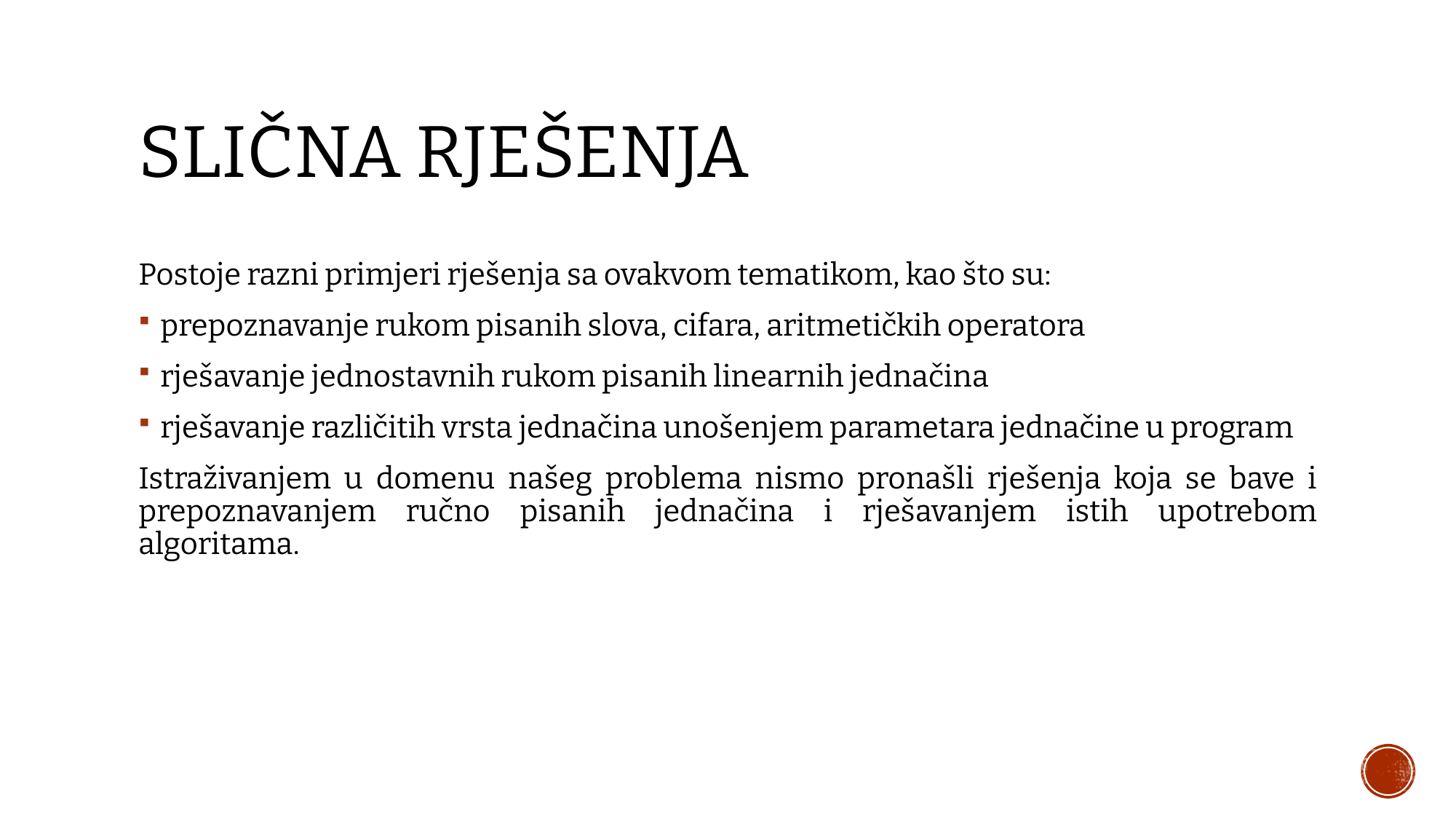

# Slična rješenja
Postoje razni primjeri rješenja sa ovakvom tematikom, kao što su:
prepoznavanje rukom pisanih slova, cifara, aritmetičkih operatora
rješavanje jednostavnih rukom pisanih linearnih jednačina
rješavanje različitih vrsta jednačina unošenjem parametara jednačine u program
Istraživanjem u domenu našeg problema nismo pronašli rješenja koja se bave i prepoznavanjem ručno pisanih jednačina i rješavanjem istih upotrebom algoritama.